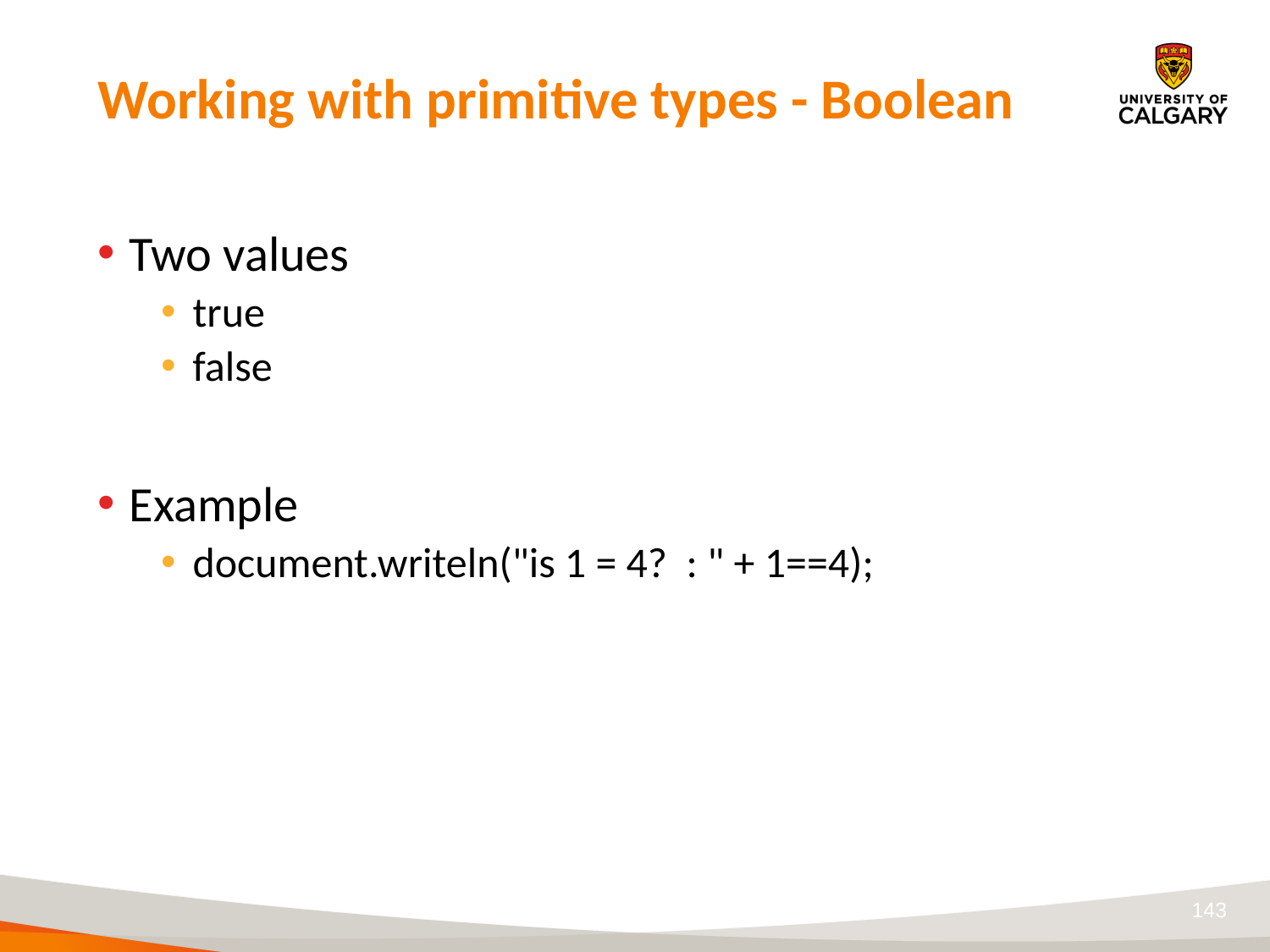

# Working with primitive types - Boolean
Two values
true
false

Example
document.writeln("is 1 = 4?  : " + 1==4);
143